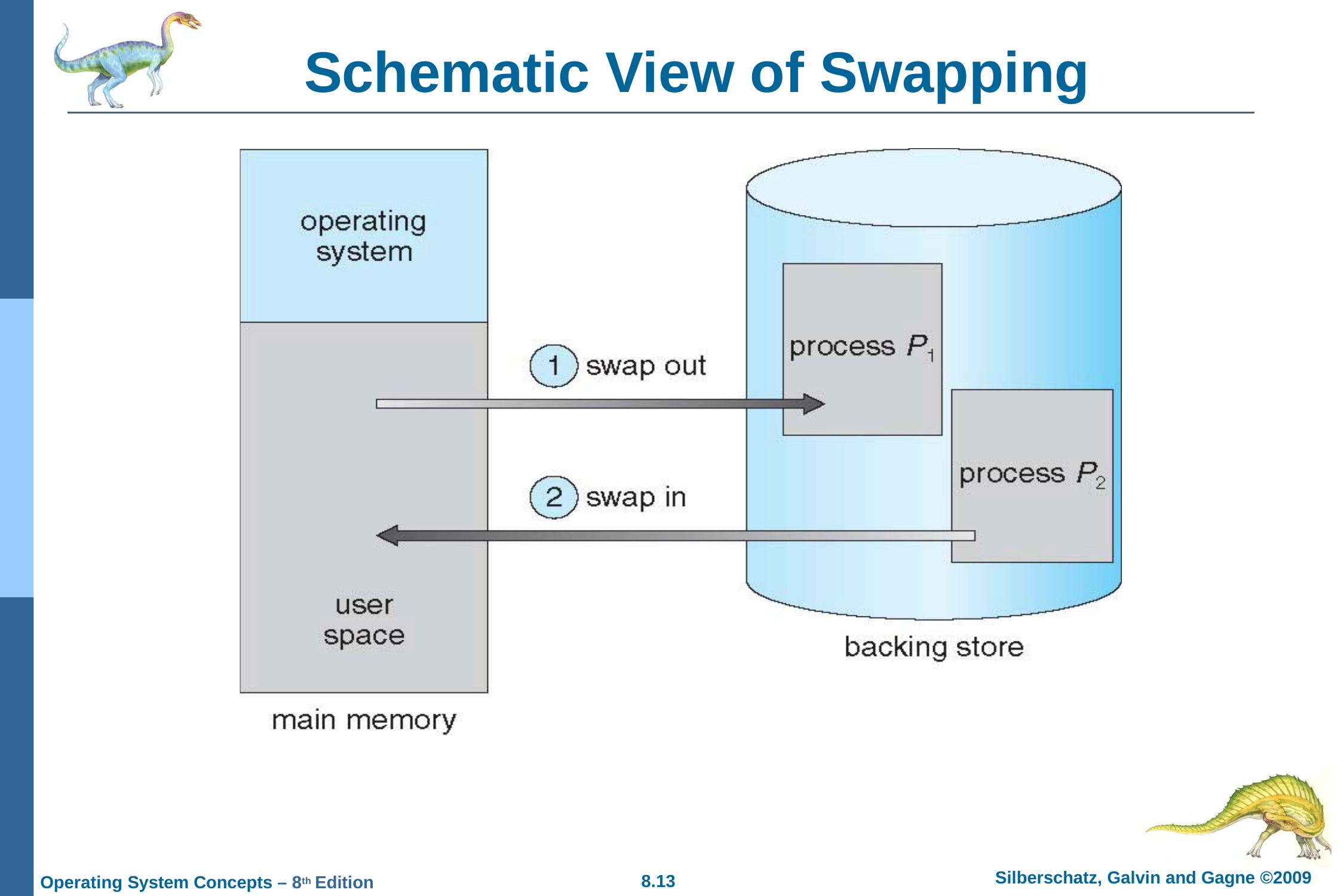

# Schematic View of Swapping

Silberschatz, Galvin and Gagne ©2009
8.13
Operating System Concepts – 8th Edition